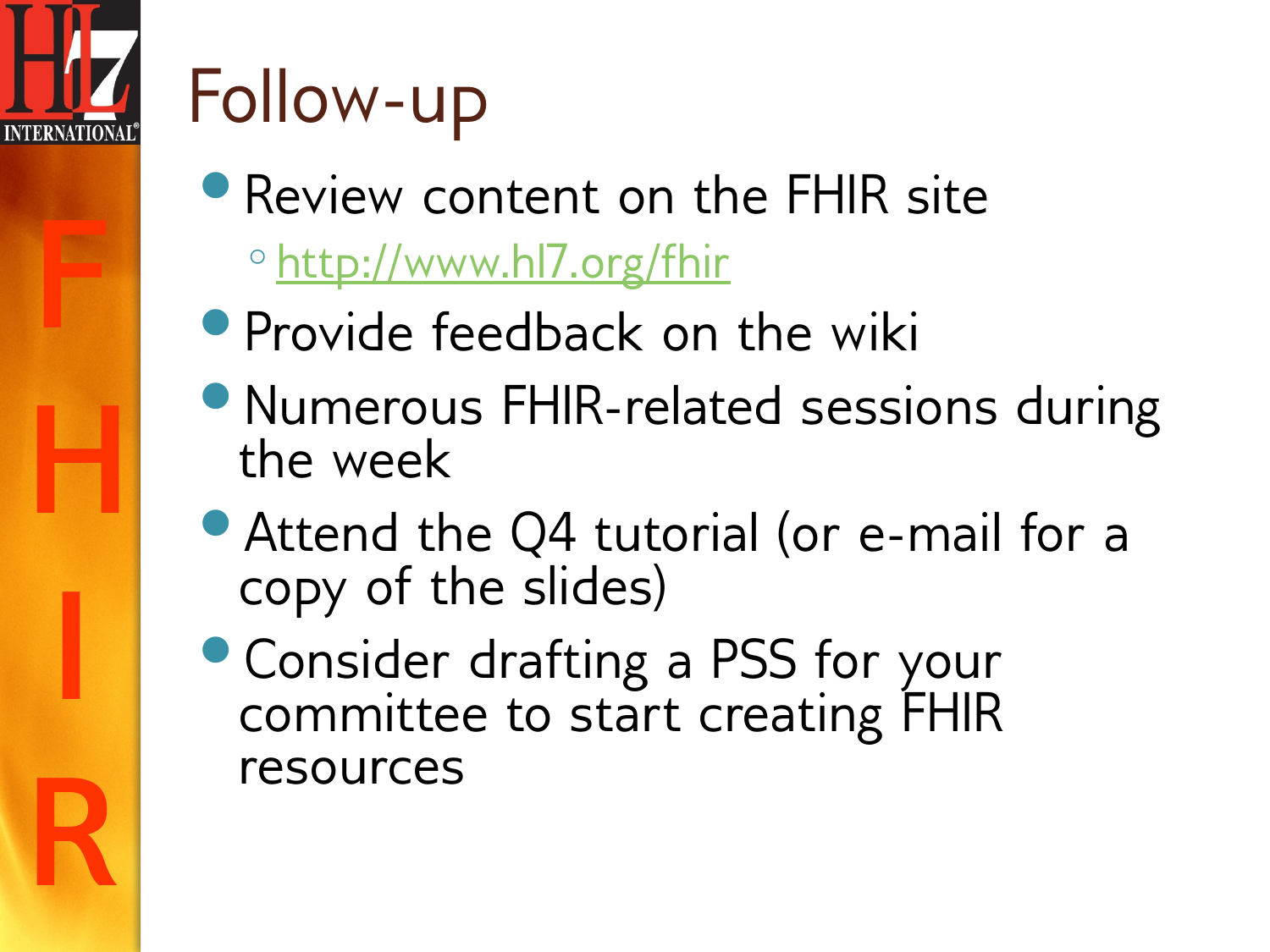

# Follow-up
Review content on the FHIR site
http://www.hl7.org/fhir
Provide feedback on the wiki
Numerous FHIR-related sessions during the week
Attend the Q4 tutorial (or e-mail for a copy of the slides)
Consider drafting a PSS for your committee to start creating FHIR resources